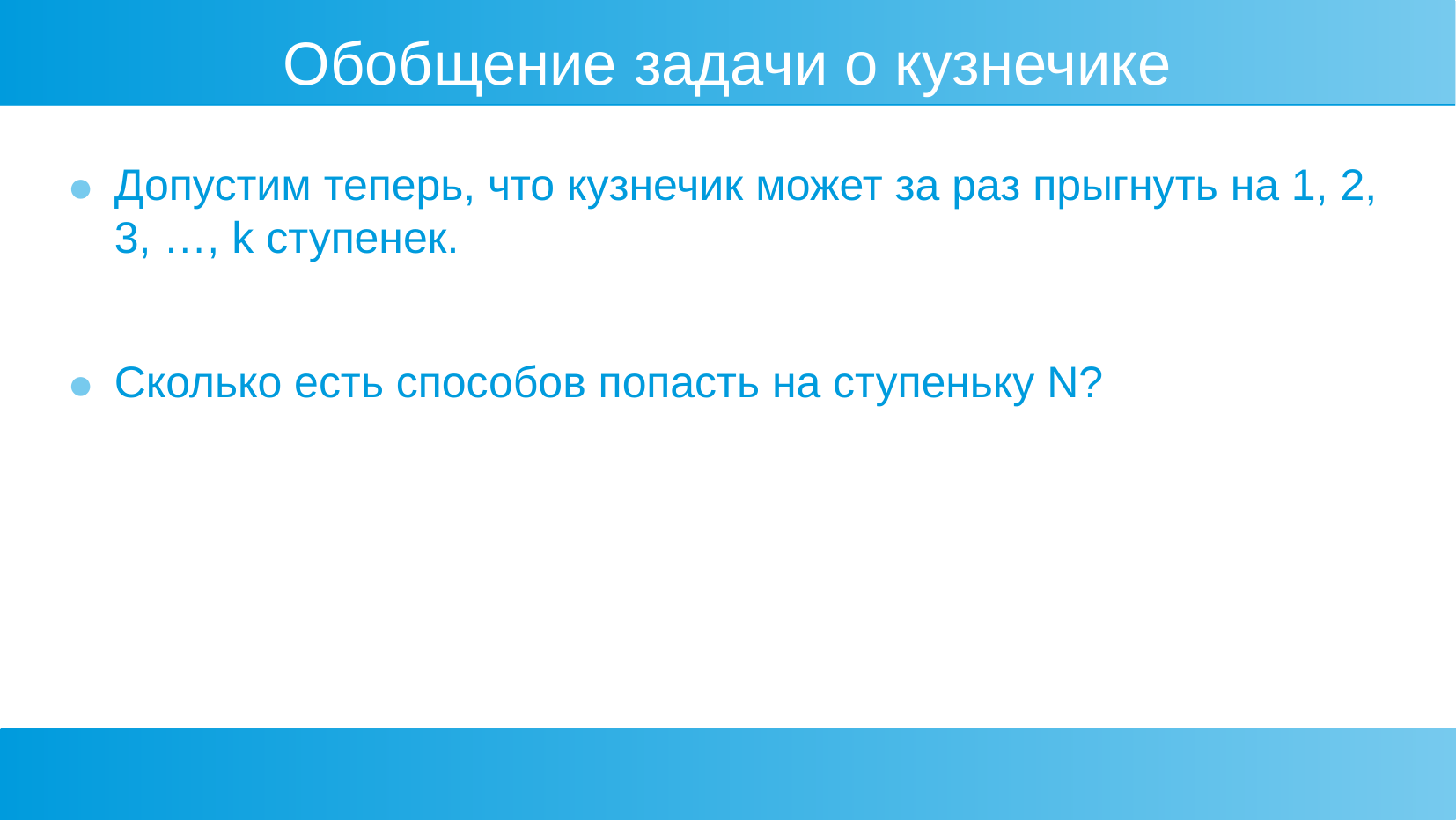

Обобщение задачи о кузнечике
Допустим теперь, что кузнечик может за раз прыгнуть на 1, 2, 3, …, k ступенек.

Сколько есть способов попасть на ступеньку N?